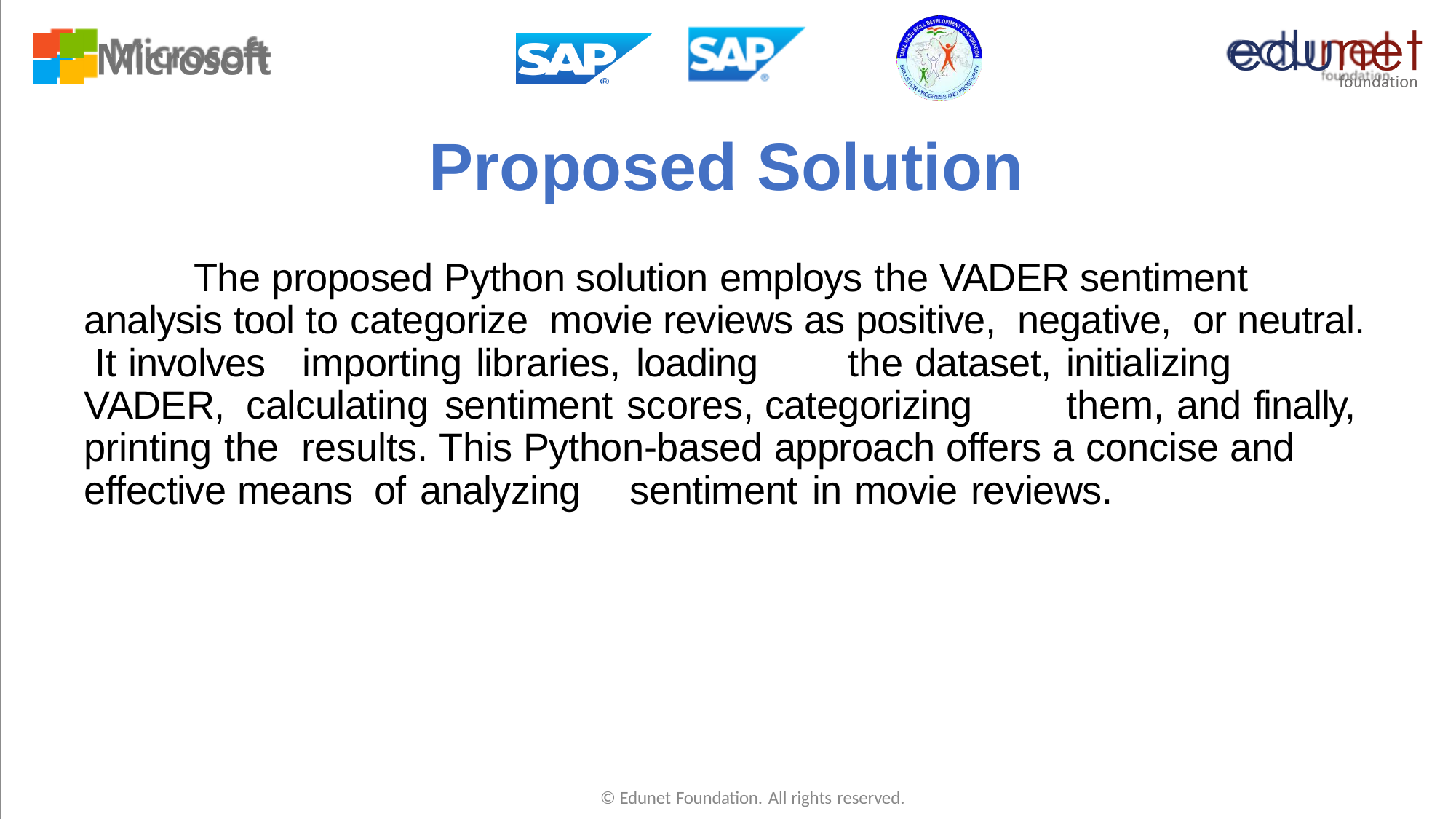

# Proposed Solution
The proposed Python solution employs the VADER sentiment  analysis tool to categorize movie reviews as positive, negative, or neutral.  It involves	importing libraries, loading	the dataset, initializing	VADER,  calculating sentiment scores, categorizing	them, and finally, printing the  results. This Python-based approach offers a concise and effective means  of analyzing	sentiment in movie reviews.
© Edunet Foundation. All rights reserved.